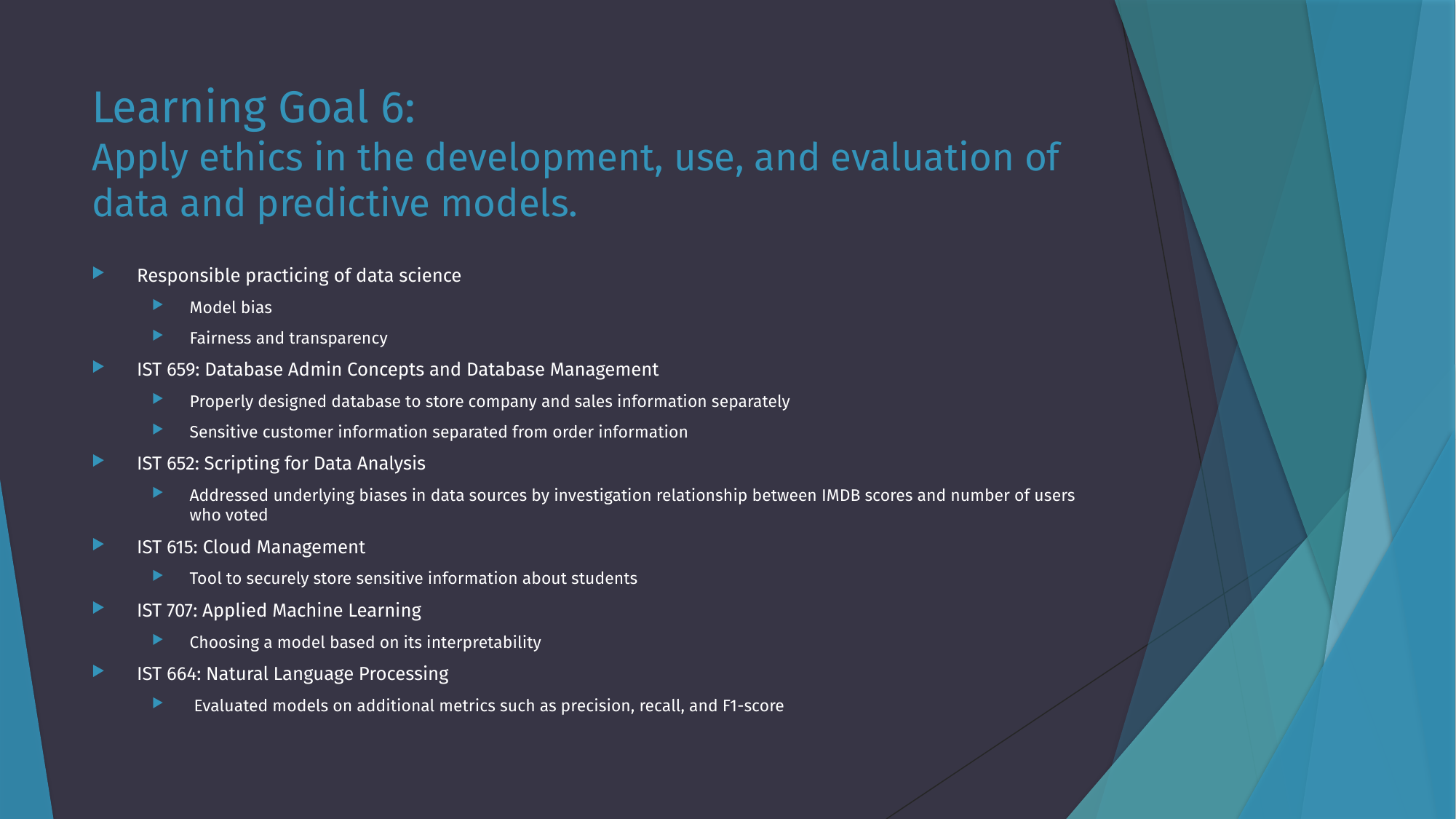

# Learning Goal 6: Apply ethics in the development, use, and evaluation of data and predictive models.
Responsible practicing of data science
Model bias
Fairness and transparency
IST 659: Database Admin Concepts and Database Management
Properly designed database to store company and sales information separately
Sensitive customer information separated from order information
IST 652: Scripting for Data Analysis
Addressed underlying biases in data sources by investigation relationship between IMDB scores and number of users who voted
IST 615: Cloud Management
Tool to securely store sensitive information about students
IST 707: Applied Machine Learning
Choosing a model based on its interpretability
IST 664: Natural Language Processing
 Evaluated models on additional metrics such as precision, recall, and F1-score